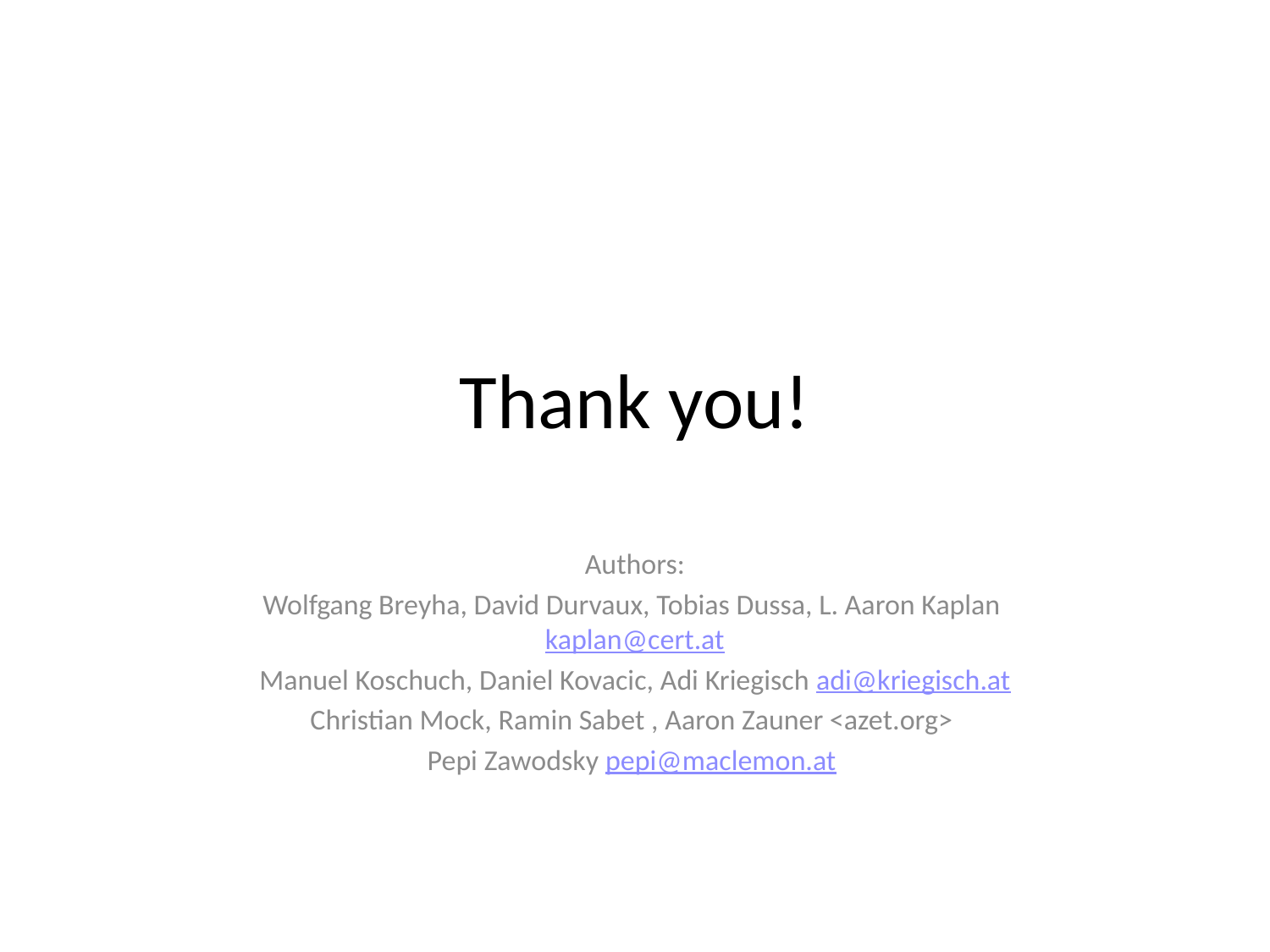

# Thank you!
Authors:
Wolfgang Breyha, David Durvaux, Tobias Dussa, L. Aaron Kaplan kaplan@cert.at
Manuel Koschuch, Daniel Kovacic, Adi Kriegisch adi@kriegisch.at
Christian Mock, Ramin Sabet , Aaron Zauner <azet.org>
Pepi Zawodsky pepi@maclemon.at